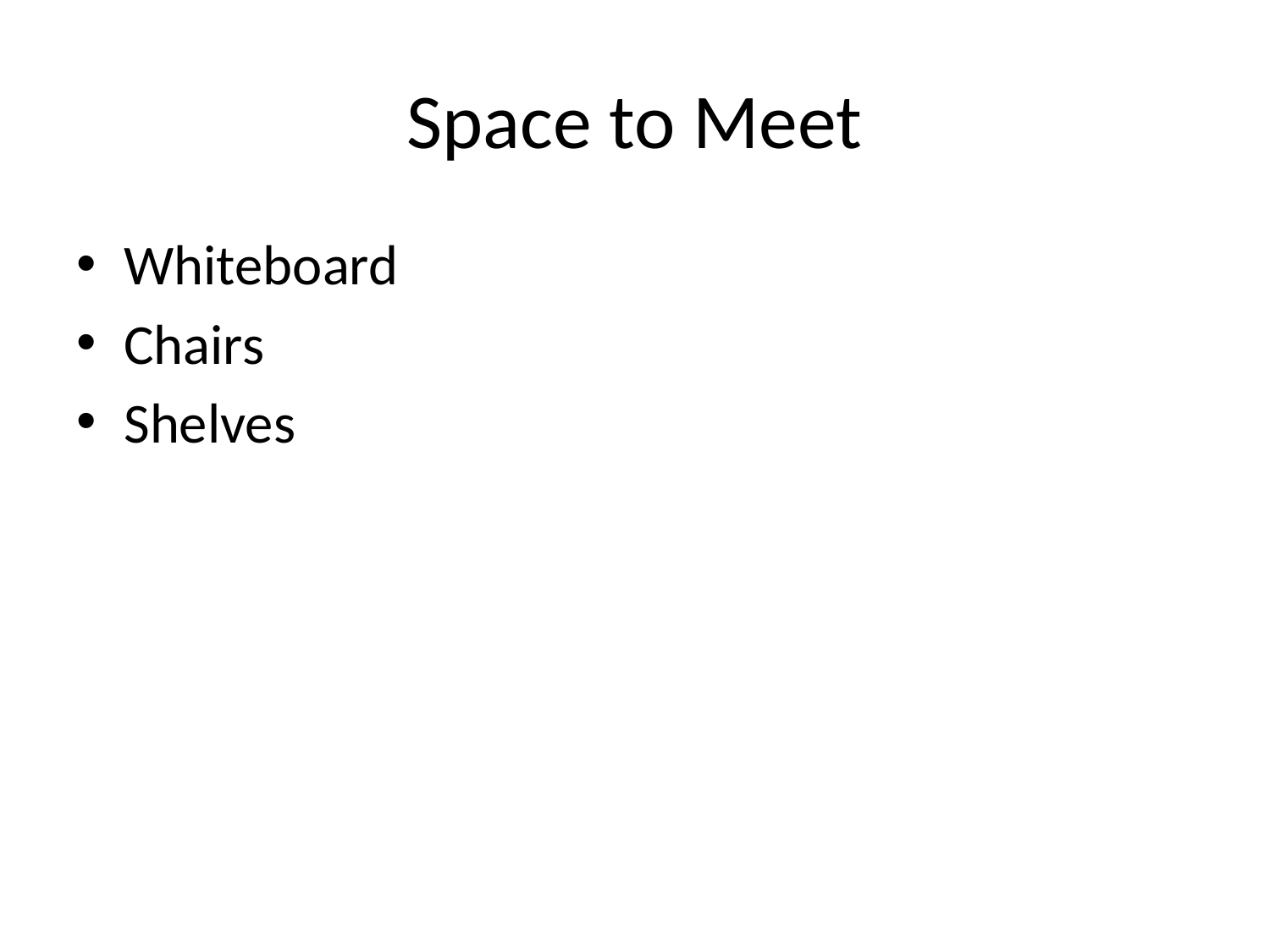

# Space to Meet
Whiteboard
Chairs
Shelves